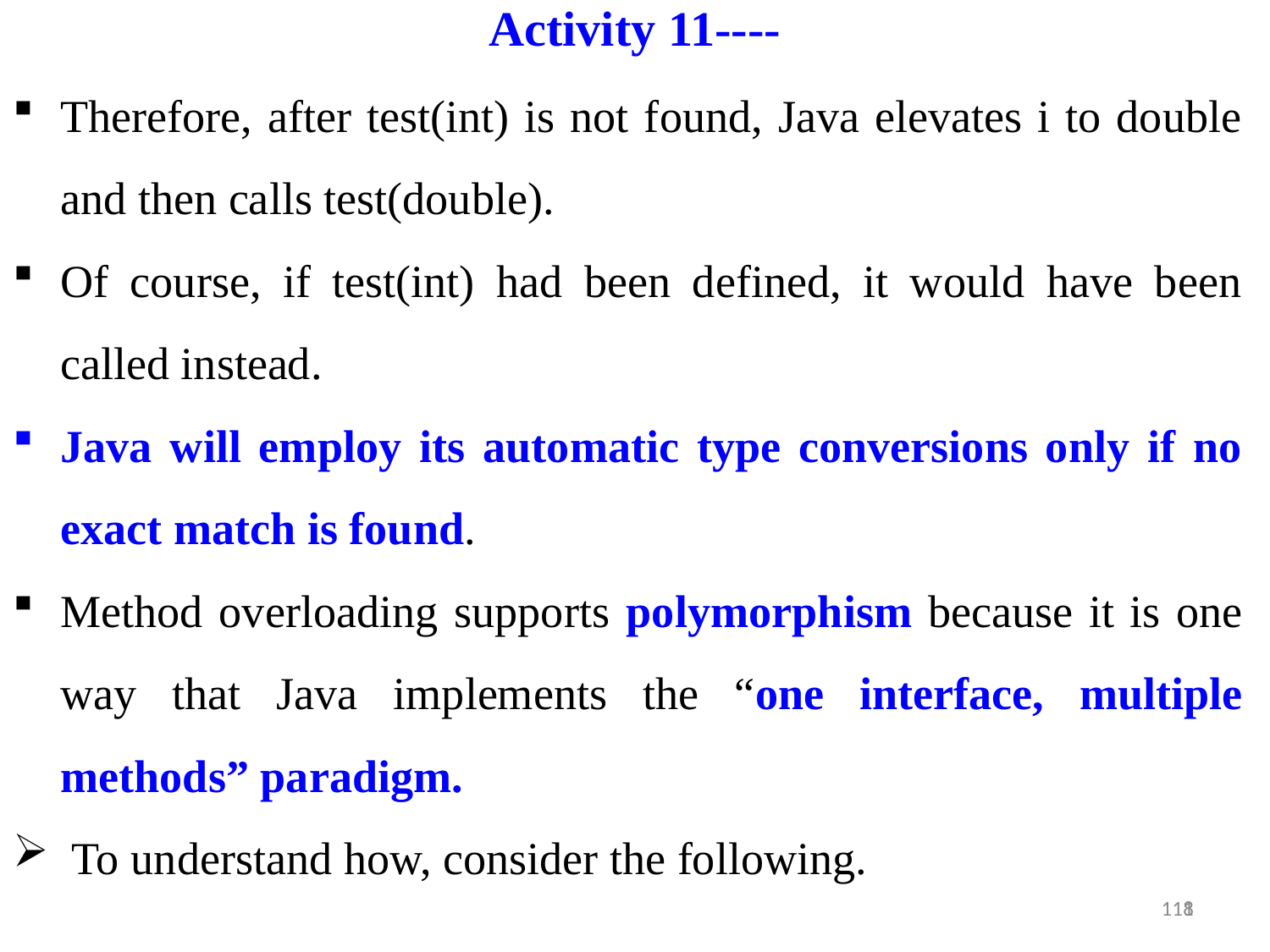

Activity 11----
Therefore, after test(int) is not found, Java elevates i to double and then calls test(double).
Of course, if test(int) had been defined, it would have been called instead.
Java will employ its automatic type conversions only if no exact match is found.
Method overloading supports polymorphism because it is one way that Java implements the “one interface, multiple methods” paradigm.
 To understand how, consider the following.

8
111